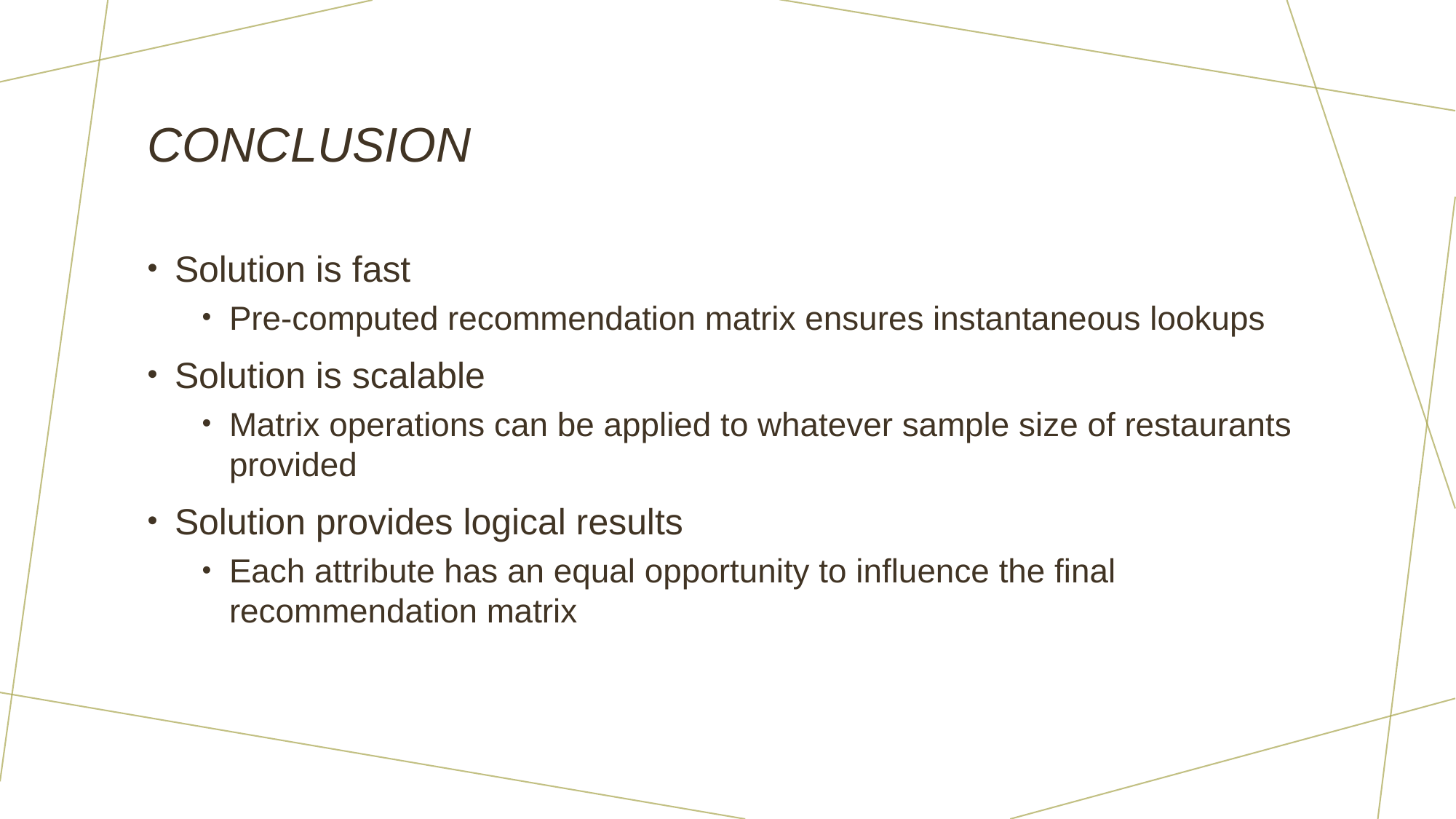

# conclusion
Solution is fast
Pre-computed recommendation matrix ensures instantaneous lookups
Solution is scalable
Matrix operations can be applied to whatever sample size of restaurants provided
Solution provides logical results
Each attribute has an equal opportunity to influence the final recommendation matrix